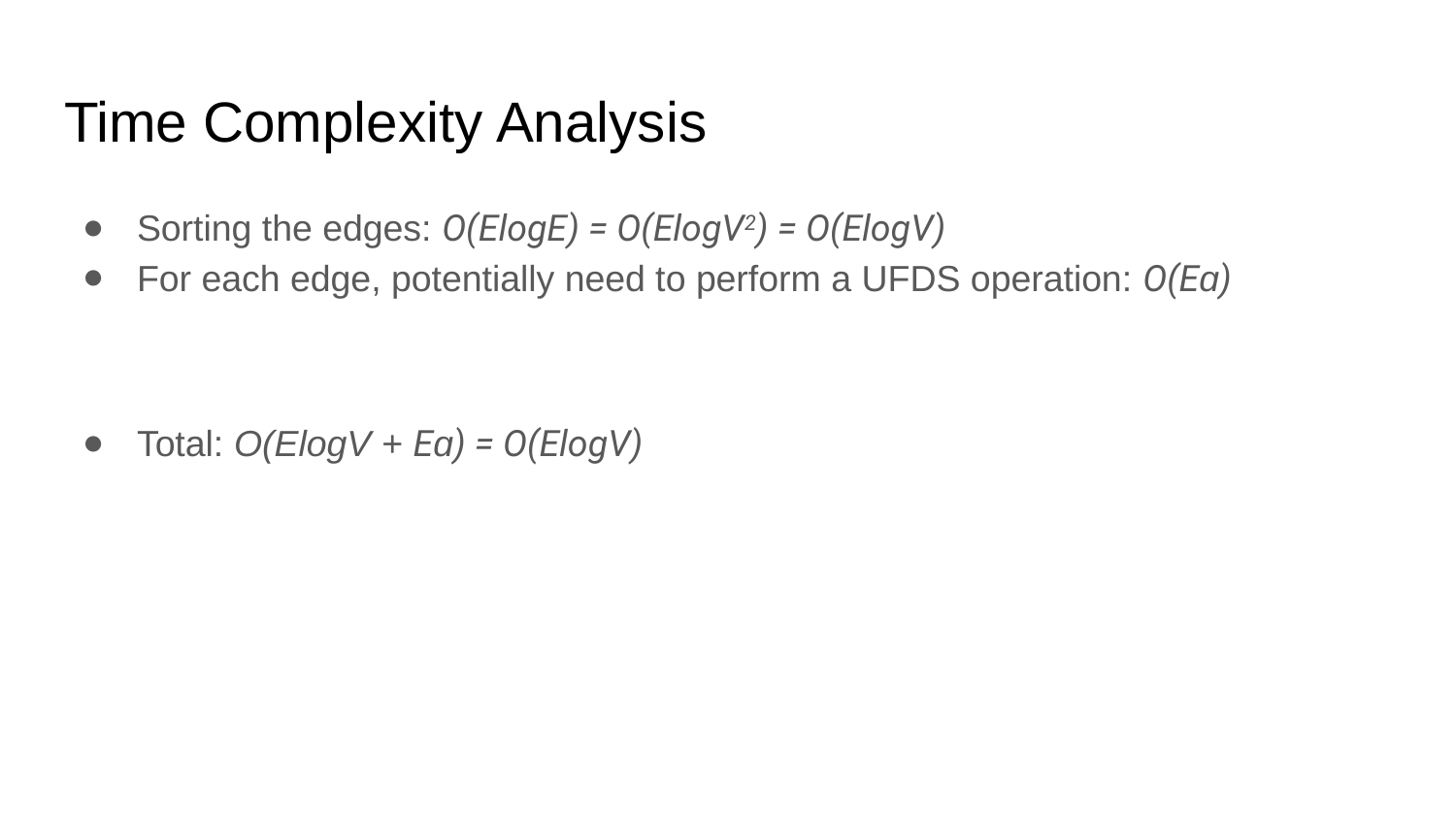

# Time Complexity Analysis
Sorting the edges: O(ElogE) = O(ElogV2) = O(ElogV)
For each edge, potentially need to perform a UFDS operation: O(Eɑ)

Total: O(ElogV + Eɑ) = O(ElogV)